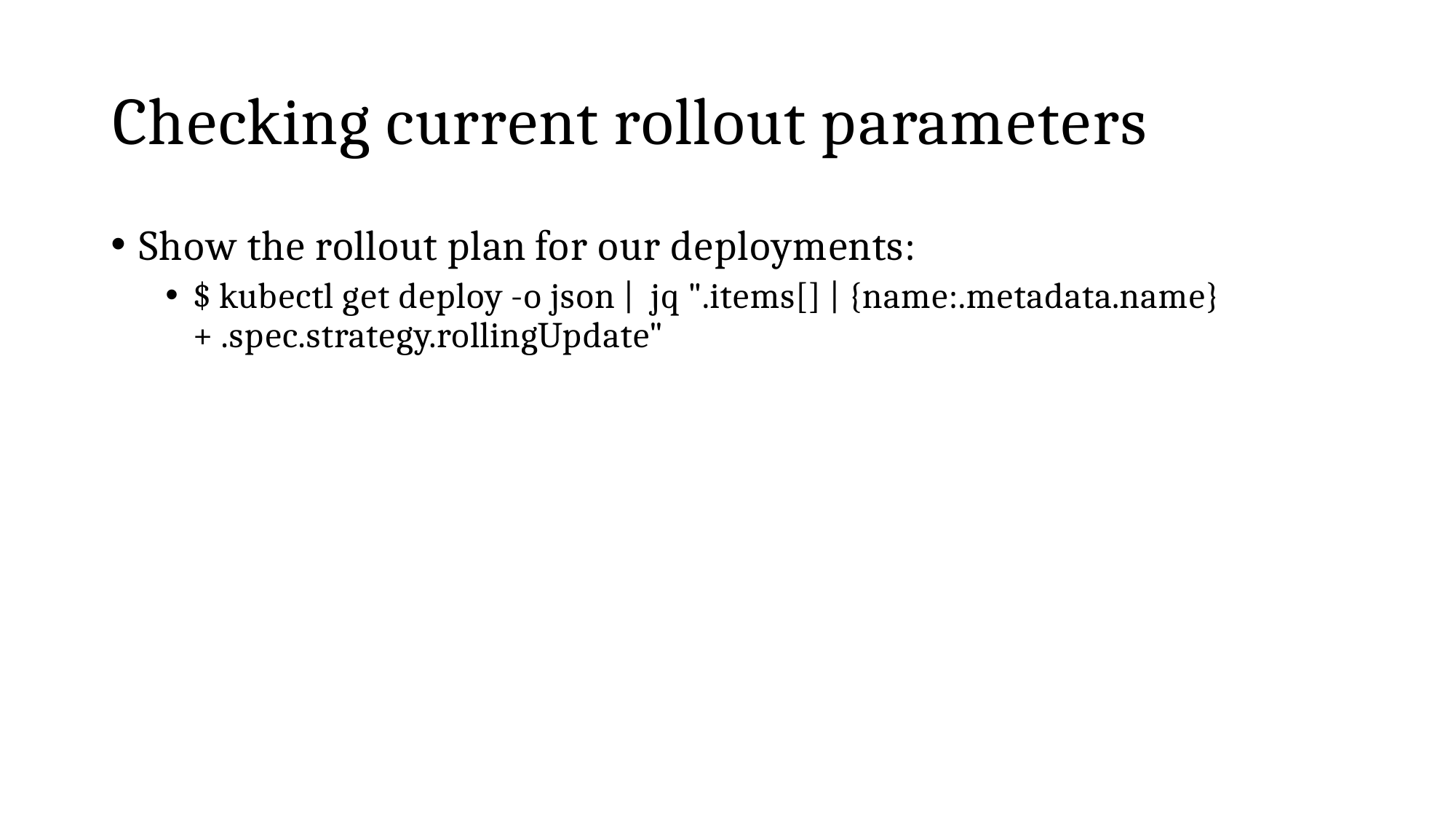

# Checking current rollout parameters
Show the rollout plan for our deployments:
$ kubectl get deploy -o json |  jq ".items[] | {name:.metadata.name} + .spec.strategy.rollingUpdate"